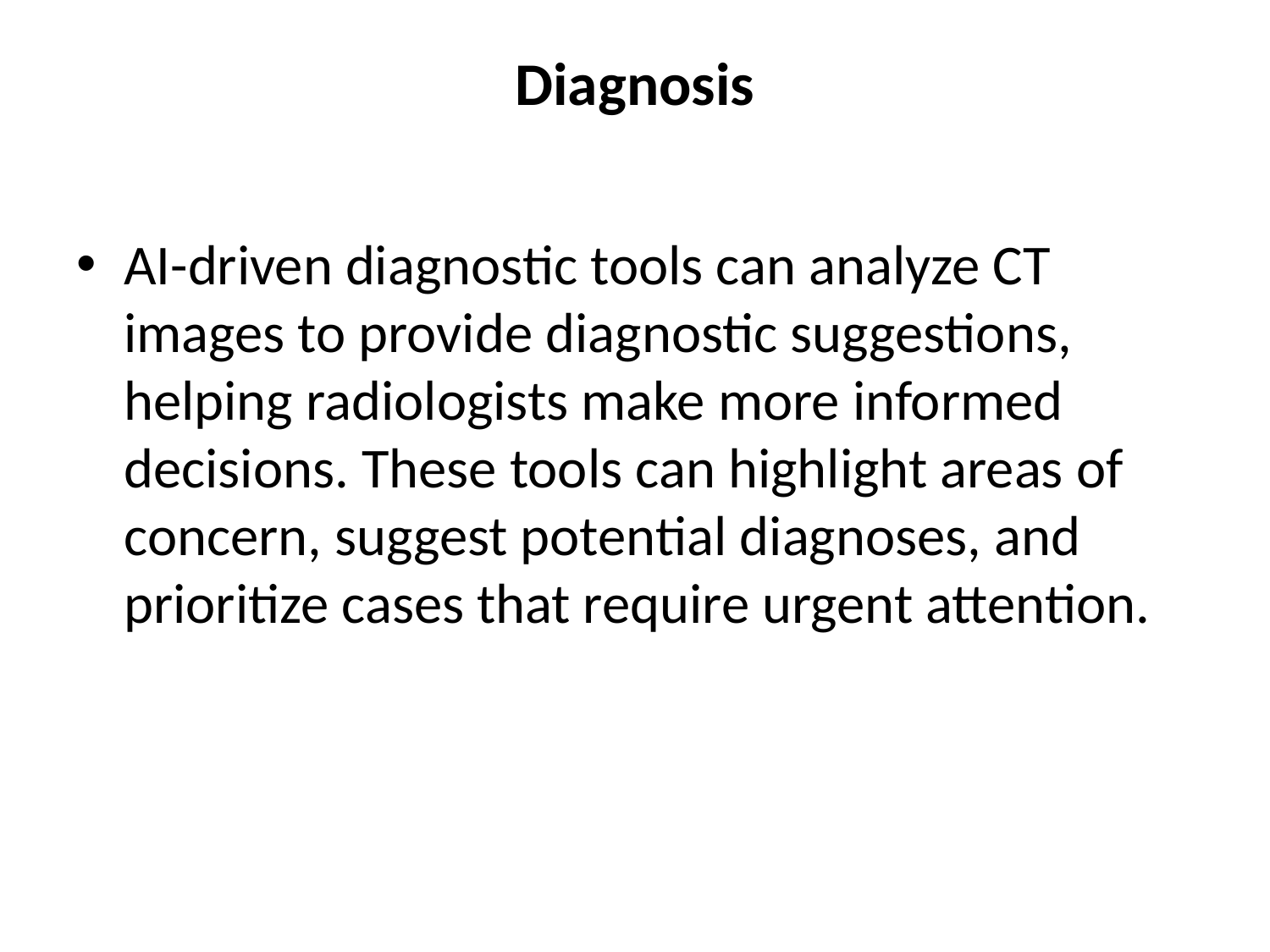

# Diagnosis
AI-driven diagnostic tools can analyze CT images to provide diagnostic suggestions, helping radiologists make more informed decisions. These tools can highlight areas of concern, suggest potential diagnoses, and prioritize cases that require urgent attention.